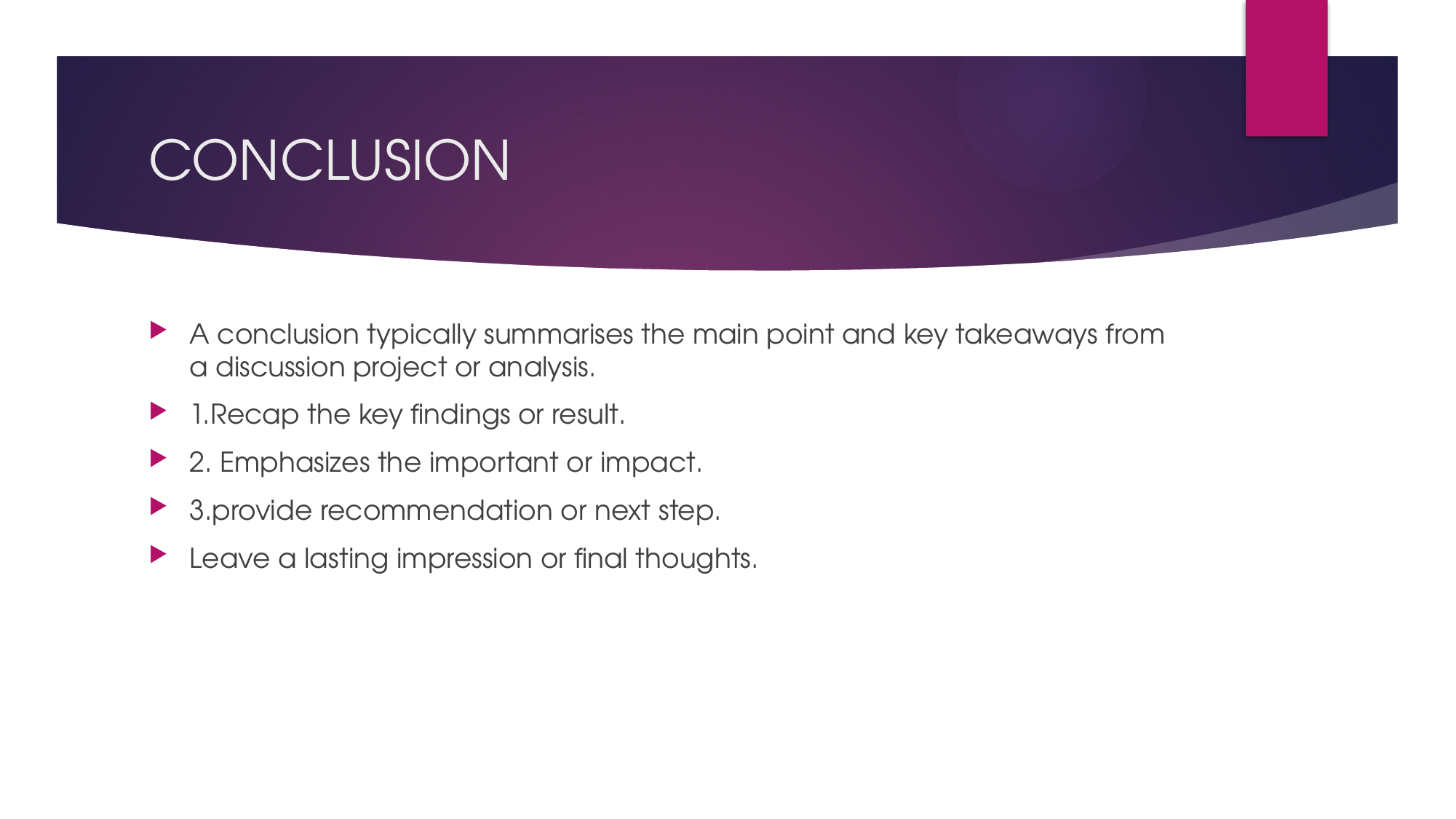

# CONCLUSION
A conclusion typically summarises the main point and key takeaways from a discussion project or analysis.
1.Recap the key findings or result.
2. Emphasizes the important or impact.
3.provide recommendation or next step.
Leave a lasting impression or final thoughts.